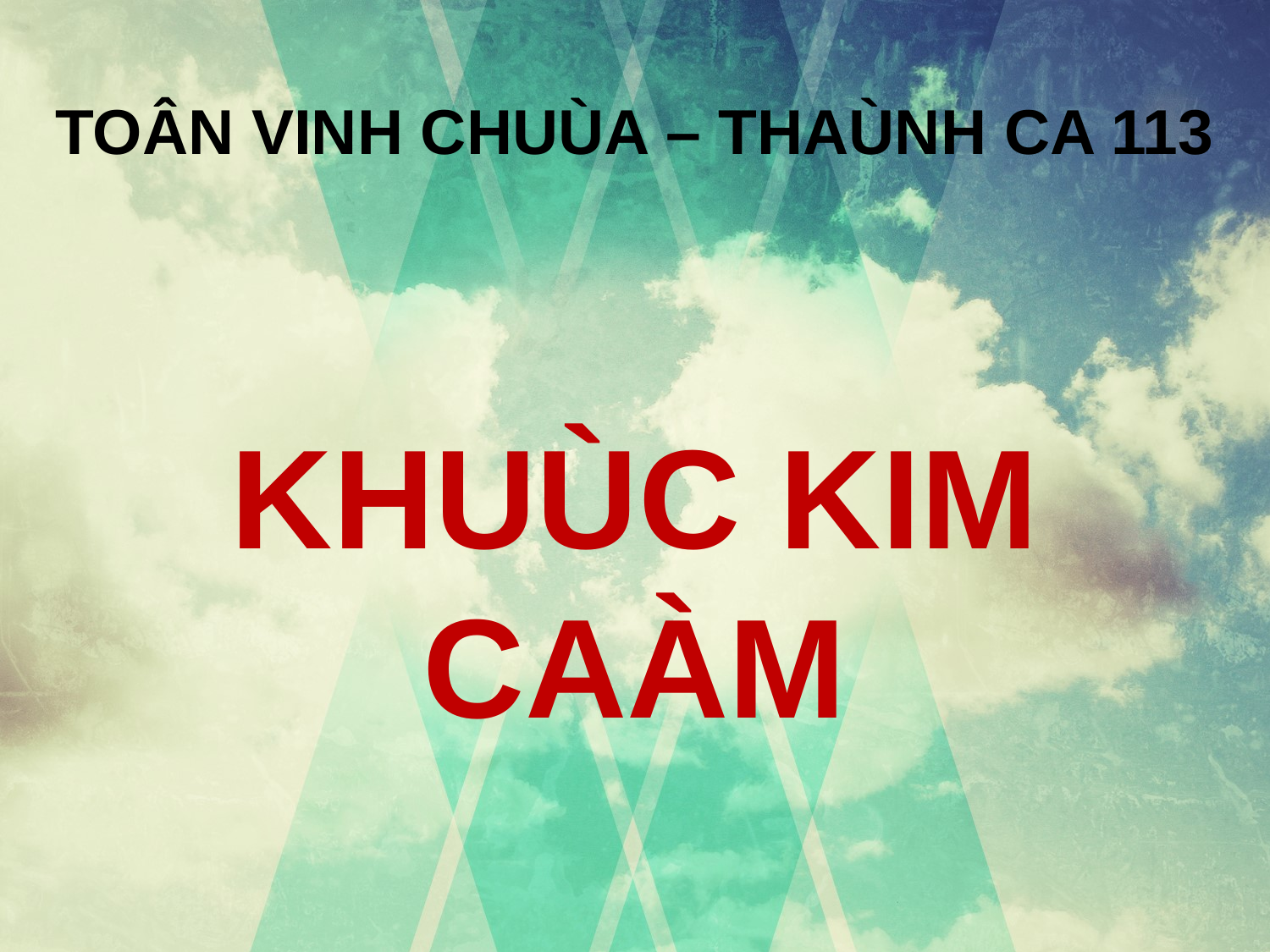

TOÂN VINH CHUÙA – THAÙNH CA 113
KHUÙC KIM CAÀM